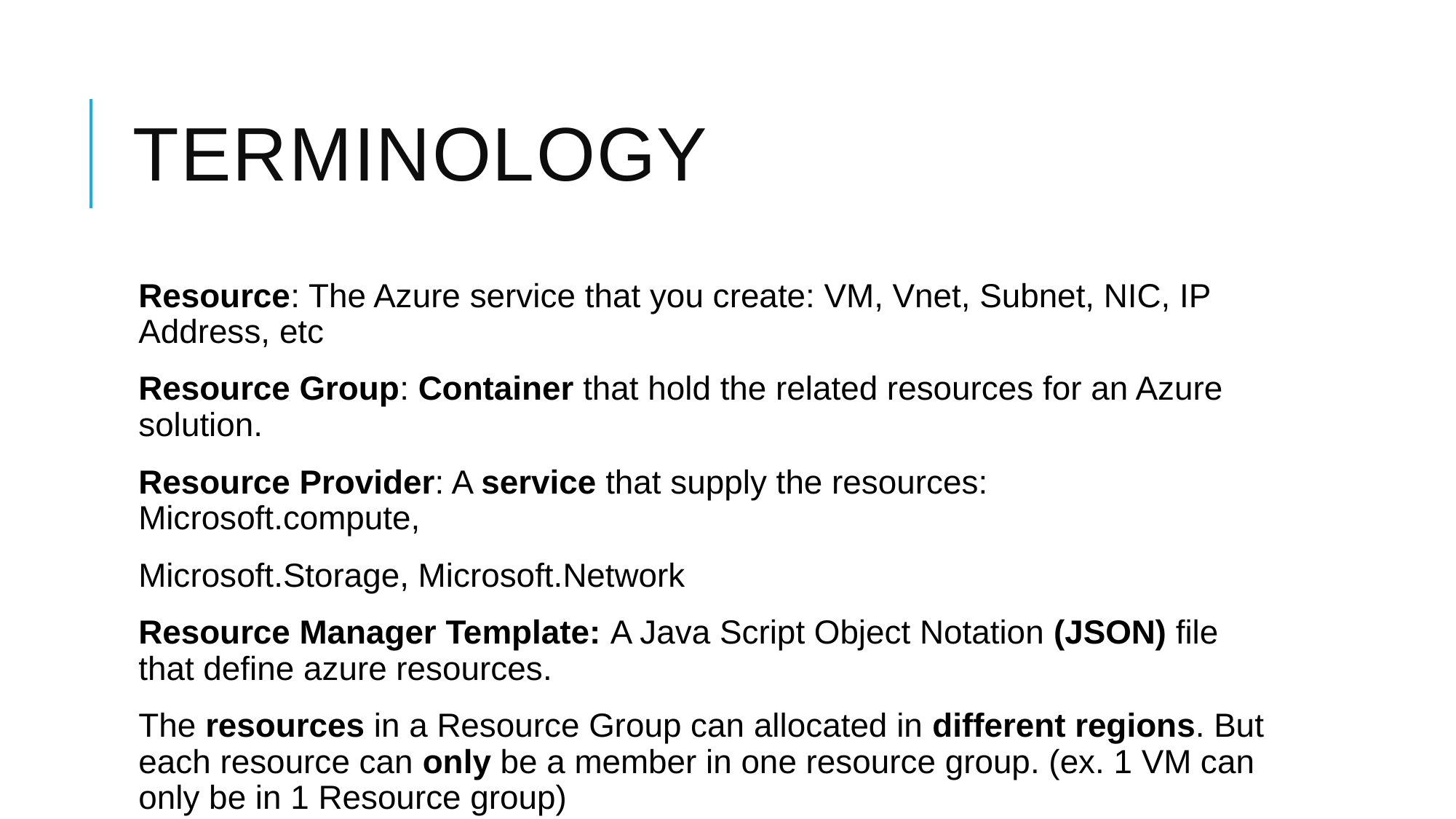

# Terminology
Resource: The Azure service that you create: VM, Vnet, Subnet, NIC, IP Address, etc
Resource Group: Container that hold the related resources for an Azure solution.
Resource Provider: A service that supply the resources: Microsoft.compute,
Microsoft.Storage, Microsoft.Network
Resource Manager Template: A Java Script Object Notation (JSON) file that define azure resources.
The resources in a Resource Group can allocated in different regions. But each resource can only be a member in one resource group. (ex. 1 VM can only be in 1 Resource group)